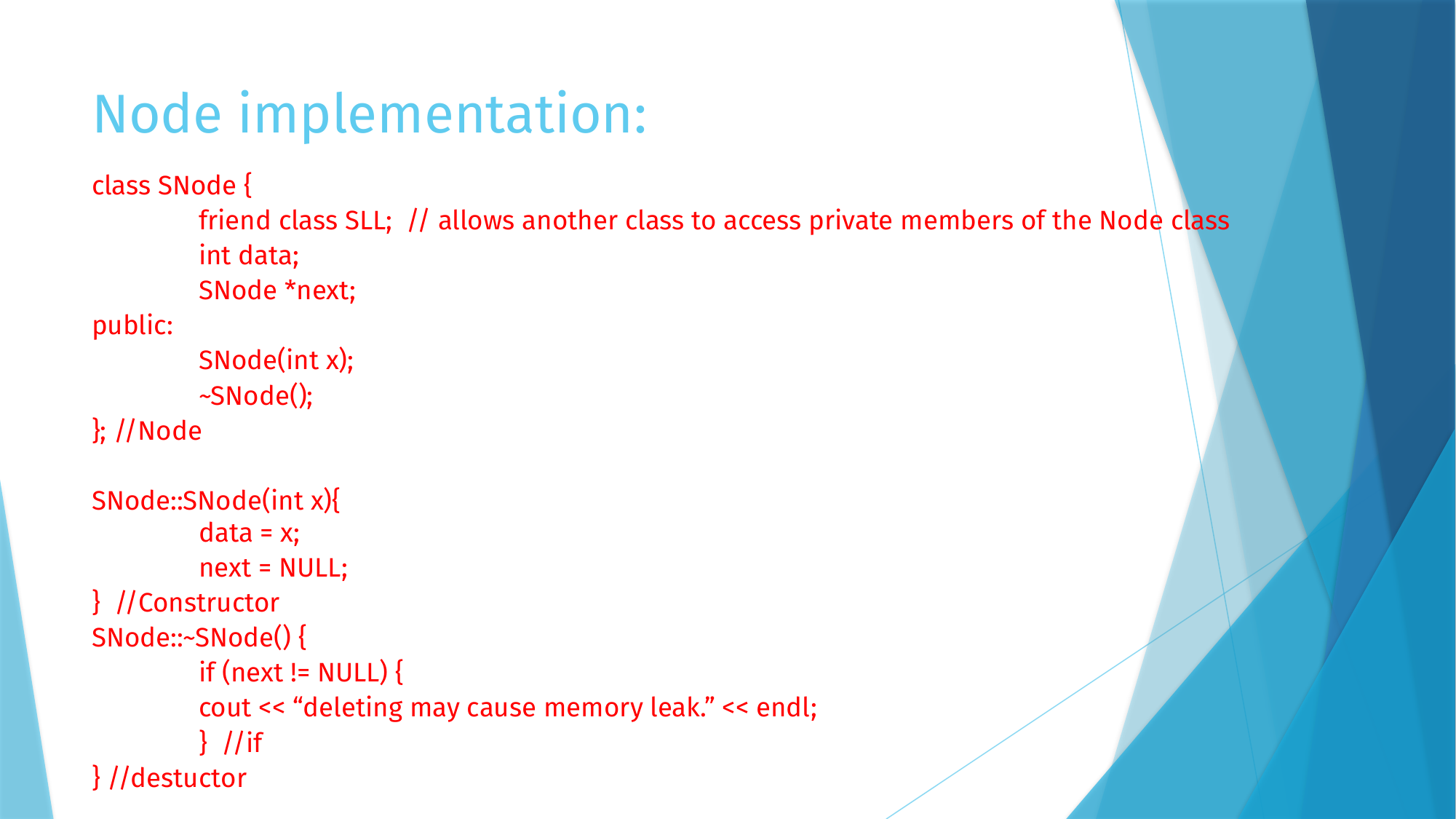

# Node implementation:
class SNode {
	friend class SLL;  // allows another class to access private members of the Node class
	int data;
	SNode *next;
public:
	SNode(int x);
	~SNode();
}; //Node

SNode::SNode(int x){
	data = x;
	next = NULL;
}  //Constructor
SNode::~SNode() {
	if (next != NULL) {
		cout << “deleting may cause memory leak.” << endl;
	}  //if
} //destuctor